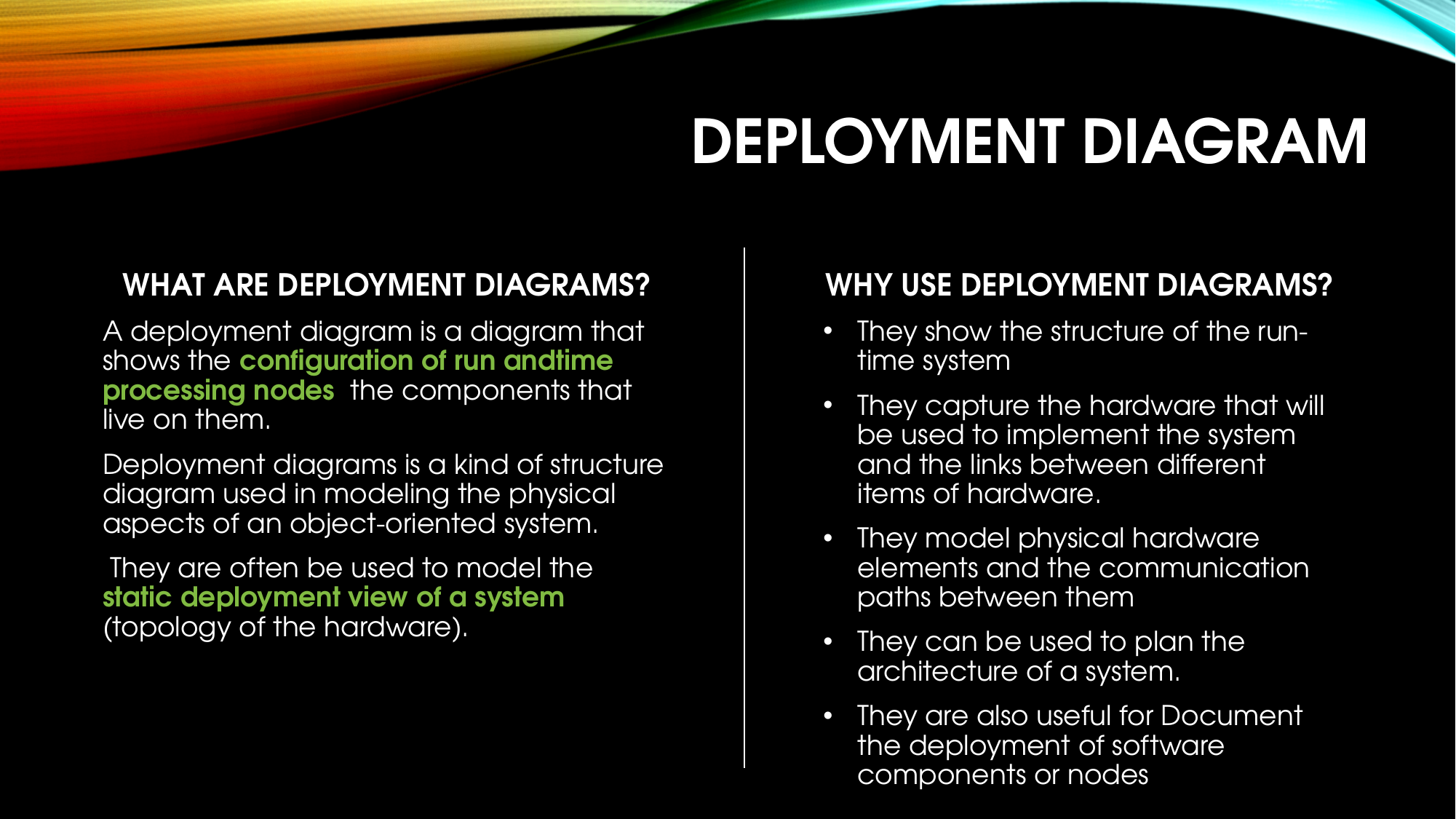

# DEPLOYMENT DIAGRAM
WHAT ARE DEPLOYMENT DIAGRAMS?
A deployment diagram is a diagram that shows the configuration of run andtime processing nodes  the components that live on them.
Deployment diagrams is a kind of structure diagram used in modeling the physical aspects of an object-oriented system.
 They are often be used to model the static deployment view of a system (topology of the hardware).
WHY USE DEPLOYMENT DIAGRAMS?
They show the structure of the run-time system
They capture the hardware that will be used to implement the system and the links between different items of hardware.
They model physical hardware elements and the communication paths between them
They can be used to plan the architecture of a system.
They are also useful for Document the deployment of software components or nodes